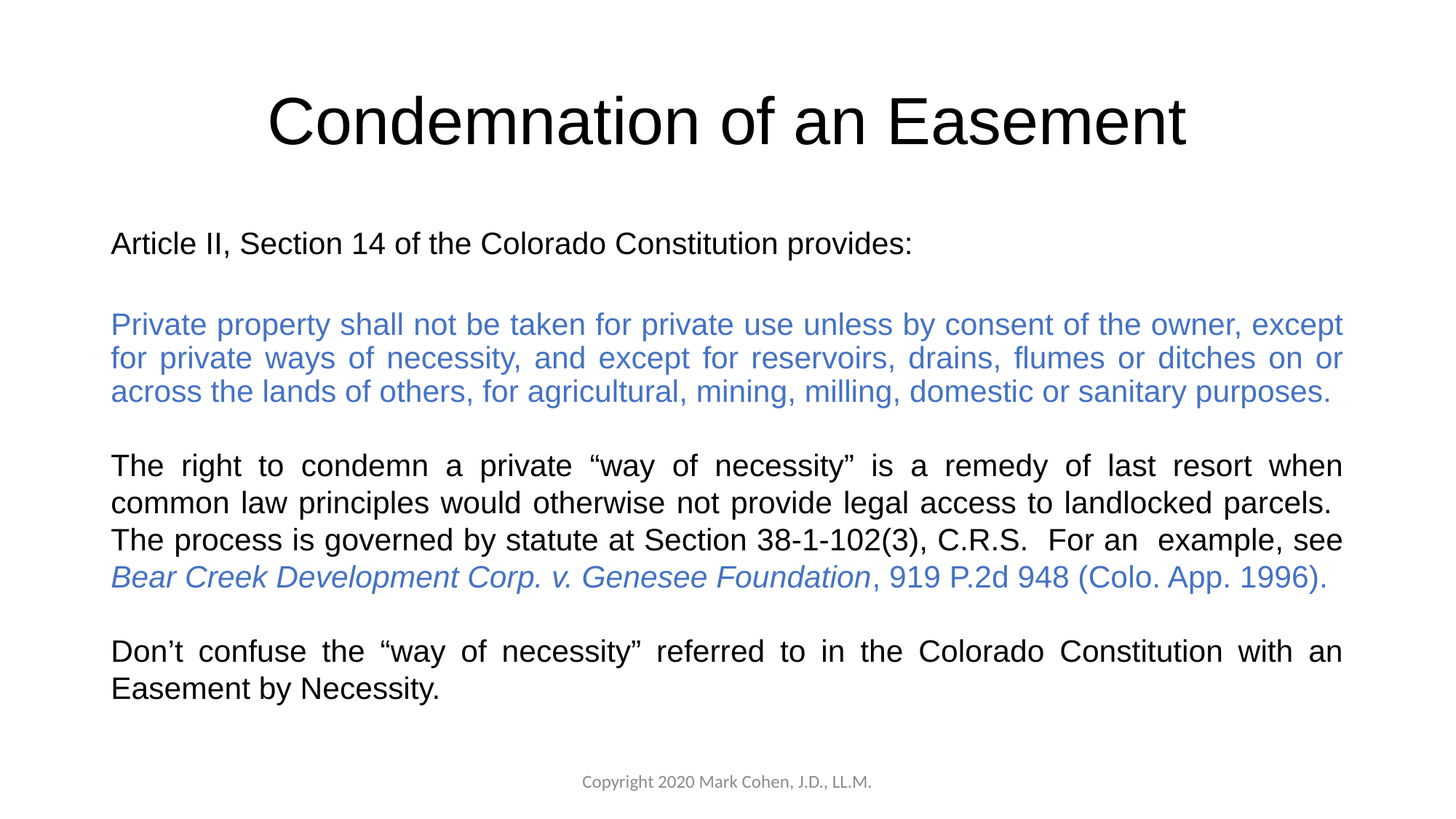

# Condemnation of an Easement
Article II, Section 14 of the Colorado Constitution provides:

Private property shall not be taken for private use unless by consent of the owner, except for private ways of necessity, and except for reservoirs, drains, flumes or ditches on or across the lands of others, for agricultural, mining, milling, domestic or sanitary purposes.

The right to condemn a private “way of necessity” is a remedy of last resort when common law principles would otherwise not provide legal access to landlocked parcels.  The process is governed by statute at Section 38-1-102(3), C.R.S.  For an  example, see Bear Creek Development Corp. v. Genesee Foundation, 919 P.2d 948 (Colo. App. 1996).

Don’t confuse the “way of necessity” referred to in the Colorado Constitution with an Easement by Necessity.
Copyright 2020 Mark Cohen, J.D., LL.M.